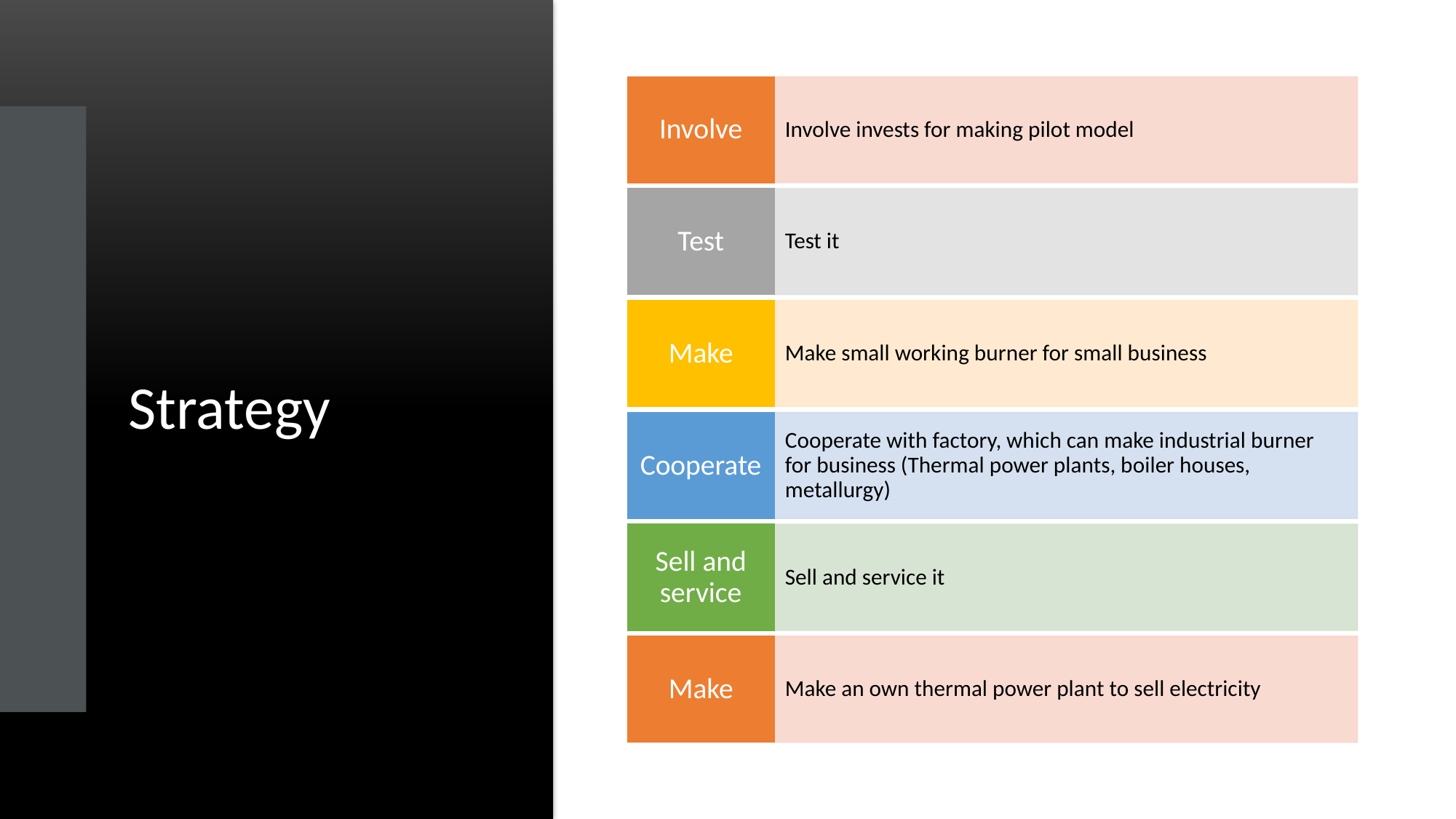

Involve invests for making pilot model
Involve
Test it
Test
Make small working burner for small business
Make
Cooperate with factory, which can make industrial burner for business (Thermal power plants, boiler houses, metallurgy)
Cooperate
Sell and service it
Sell and service
Make an own thermal power plant to sell electricity
Make
# Strategy